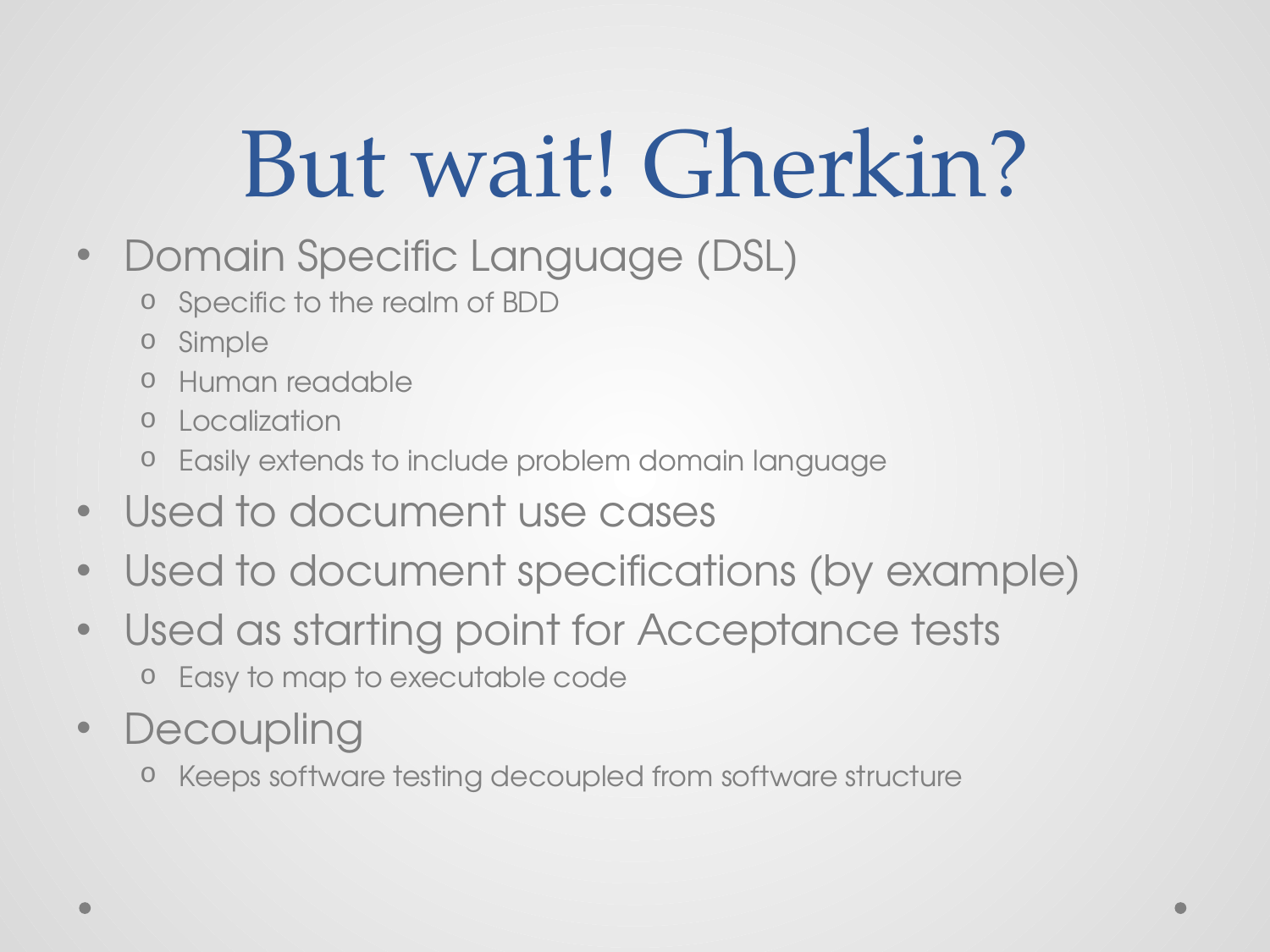

# But wait! Gherkin?
Domain Specific Language (DSL)
Specific to the realm of BDD
Simple
Human readable
Localization
Easily extends to include problem domain language
Used to document use cases
Used to document specifications (by example)
Used as starting point for Acceptance tests
Easy to map to executable code
Decoupling
Keeps software testing decoupled from software structure